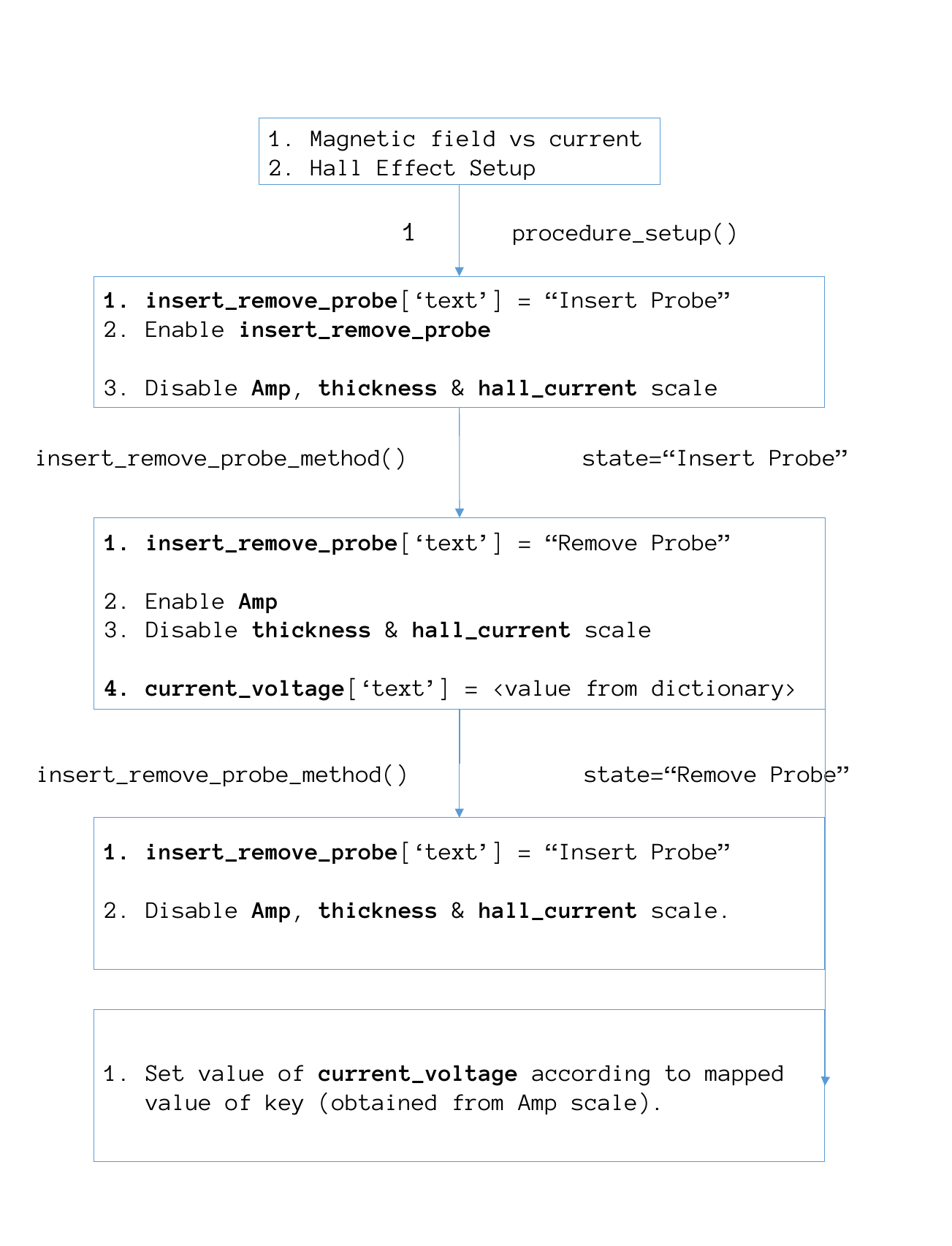

Magnetic field vs current
Hall Effect Setup
1 	procedure_setup()
insert_remove_probe[‘text’] = “Insert Probe”
Enable insert_remove_probe

Disable Amp, thickness & hall_current scale
insert_remove_probe_method()		state=“Insert Probe”
insert_remove_probe[‘text’] = “Remove Probe”

Enable Amp
Disable thickness & hall_current scale

current_voltage[‘text’] = <value from dictionary>
insert_remove_probe_method()		state=“Remove Probe”
insert_remove_probe[‘text’] = “Insert Probe”

Disable Amp, thickness & hall_current scale.

Set value of current_voltage according to mapped value of key (obtained from Amp scale).